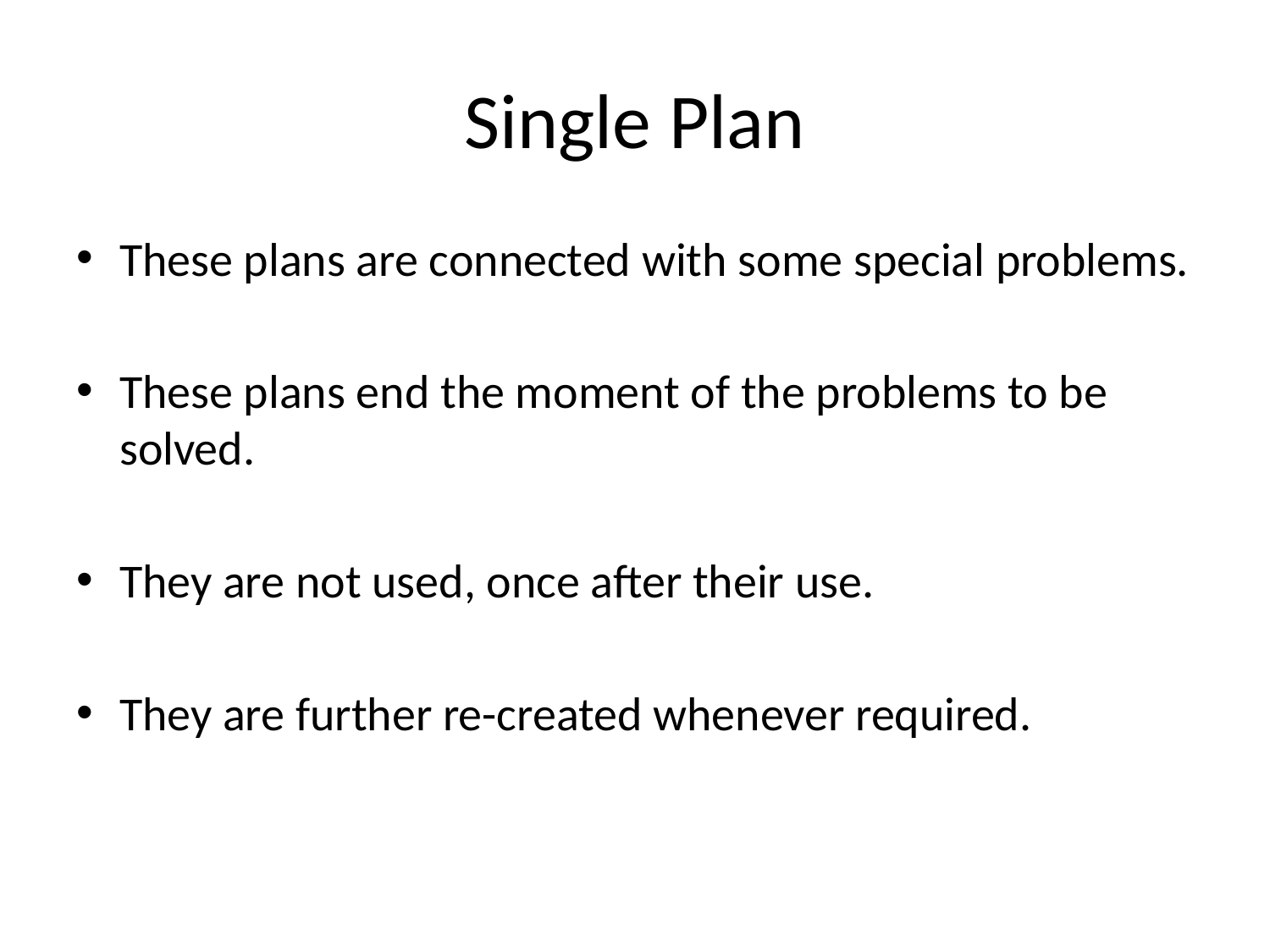

# Single Plan
These plans are connected with some special problems.

These plans end the moment of the problems to be solved.

They are not used, once after their use.

They are further re-created whenever required.